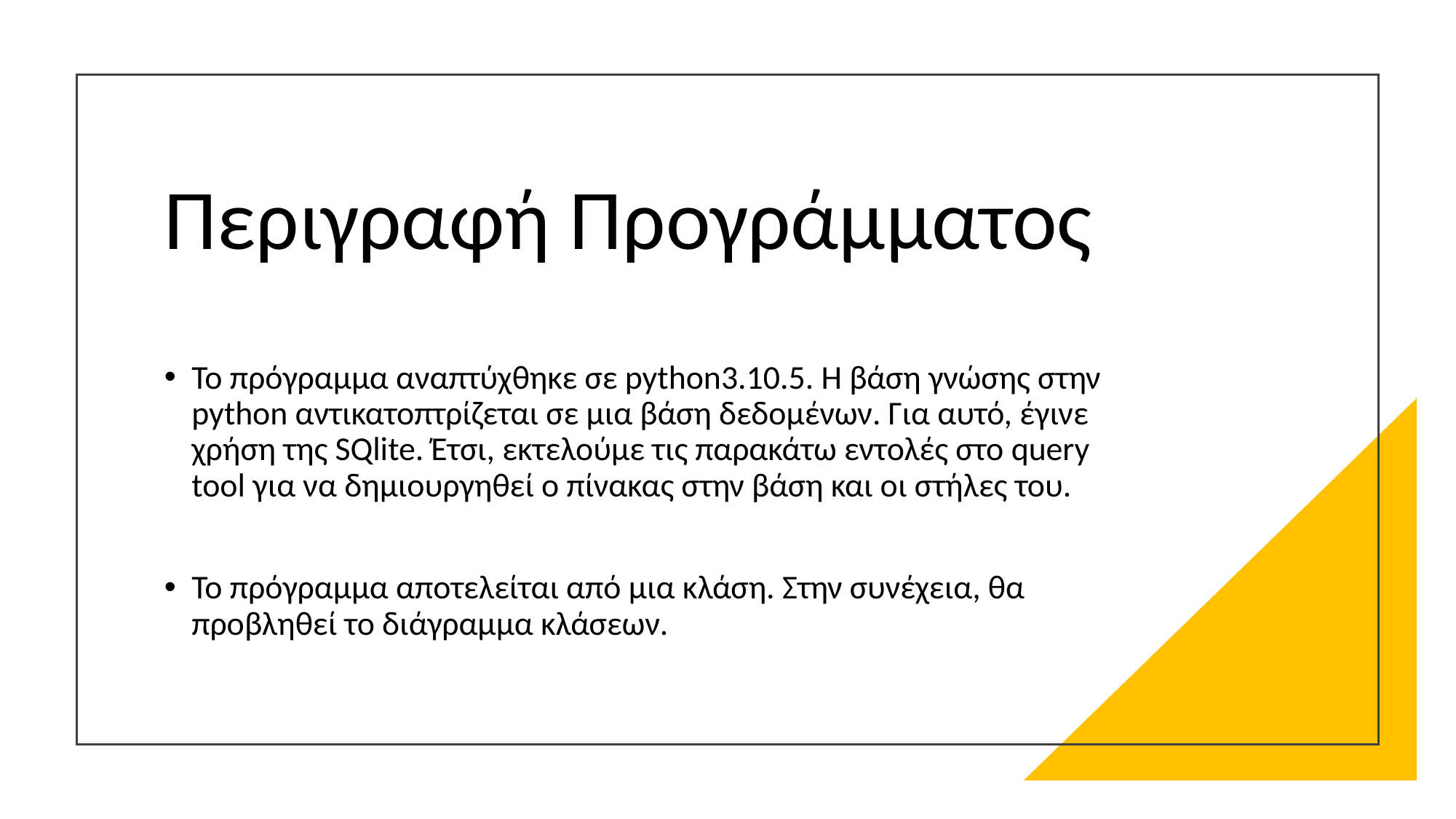

# Περιγραφή Προγράμματος
Το πρόγραμμα αναπτύχθηκε σε python3.10.5. Η βάση γνώσης στην python αντικατοπτρίζεται σε μια βάση δεδομένων. Για αυτό, έγινε χρήση της SQlite. Έτσι, εκτελούμε τις παρακάτω εντολές στο query tool για να δημιουργηθεί ο πίνακας στην βάση και οι στήλες του.

Το πρόγραμμα αποτελείται από μια κλάση. Στην συνέχεια, θα προβληθεί το διάγραμμα κλάσεων.